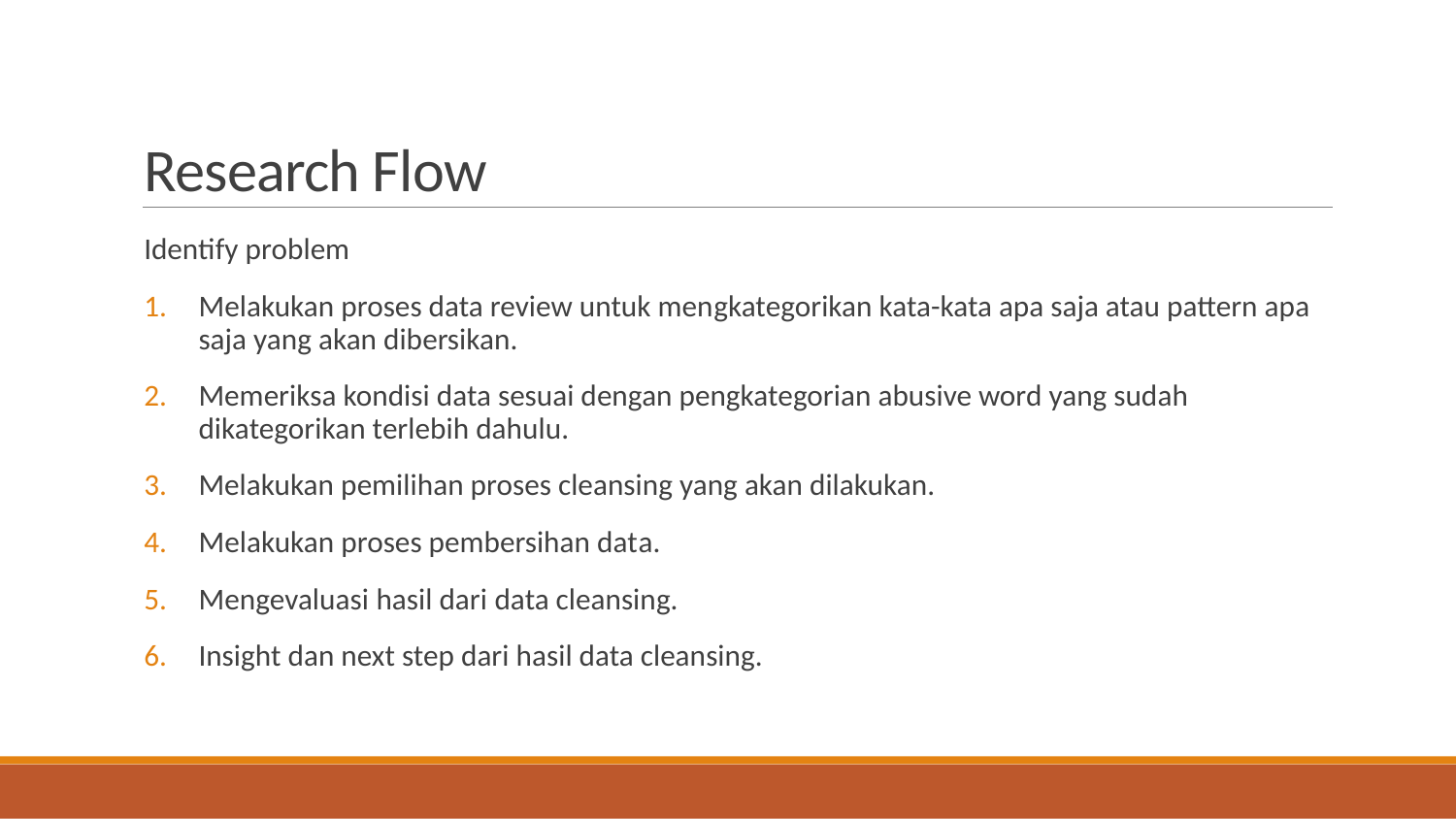

# Research Flow
Identify problem
Melakukan proses data review untuk mengkategorikan kata-kata apa saja atau pattern apa saja yang akan dibersikan.
Memeriksa kondisi data sesuai dengan pengkategorian abusive word yang sudah dikategorikan terlebih dahulu.
Melakukan pemilihan proses cleansing yang akan dilakukan.
Melakukan proses pembersihan data.
Mengevaluasi hasil dari data cleansing.
Insight dan next step dari hasil data cleansing.